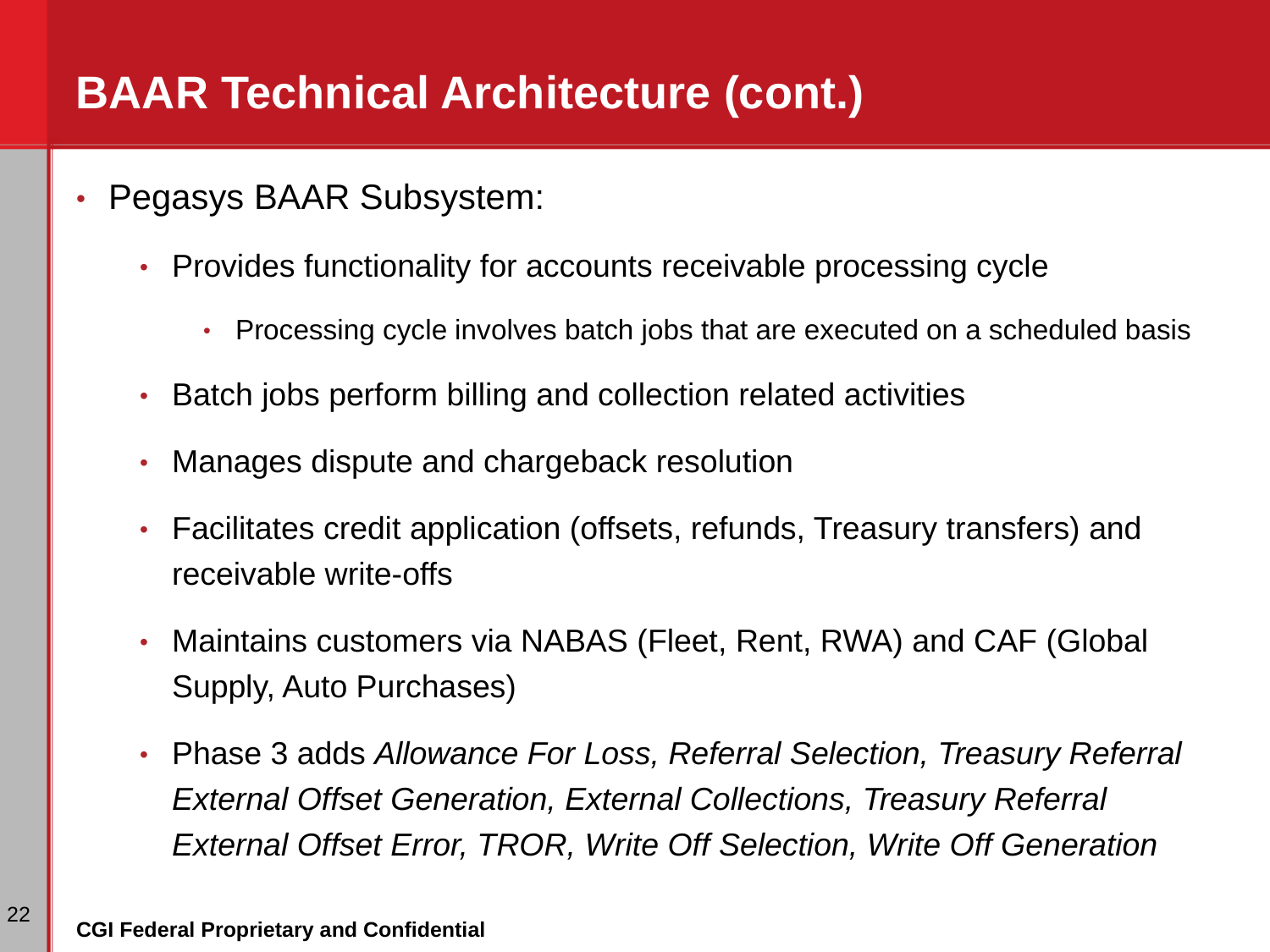

# BAAR Technical Architecture (cont.)
Pegasys BAAR Subsystem:
Provides functionality for accounts receivable processing cycle
Processing cycle involves batch jobs that are executed on a scheduled basis
Batch jobs perform billing and collection related activities
Manages dispute and chargeback resolution
Facilitates credit application (offsets, refunds, Treasury transfers) and receivable write-offs
Maintains customers via NABAS (Fleet, Rent, RWA) and CAF (Global Supply, Auto Purchases)
Phase 3 adds Allowance For Loss, Referral Selection, Treasury Referral External Offset Generation, External Collections, Treasury Referral External Offset Error, TROR, Write Off Selection, Write Off Generation

22
CGI Federal Proprietary and Confidential